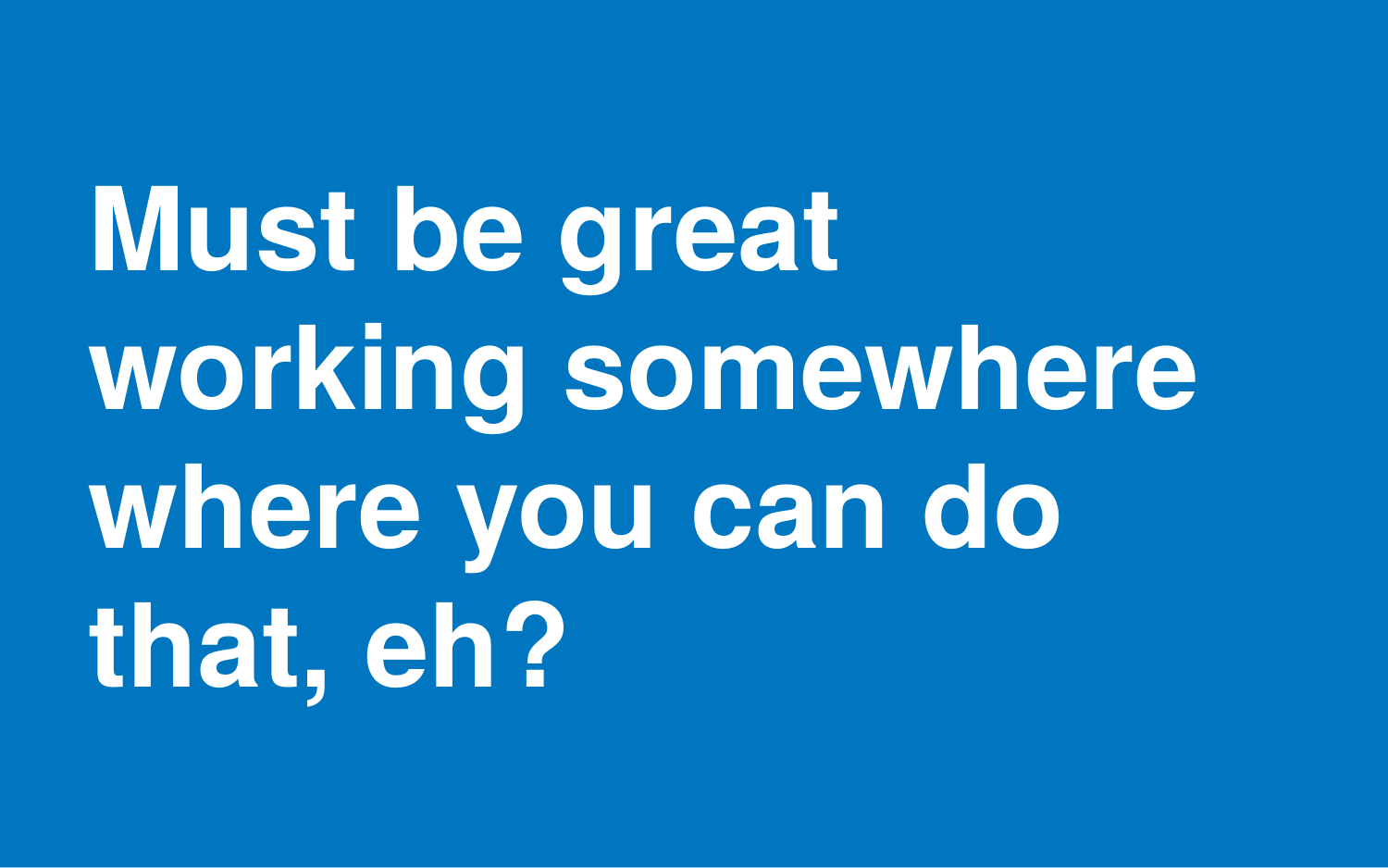

Must be great working somewhere where you can do that, eh?